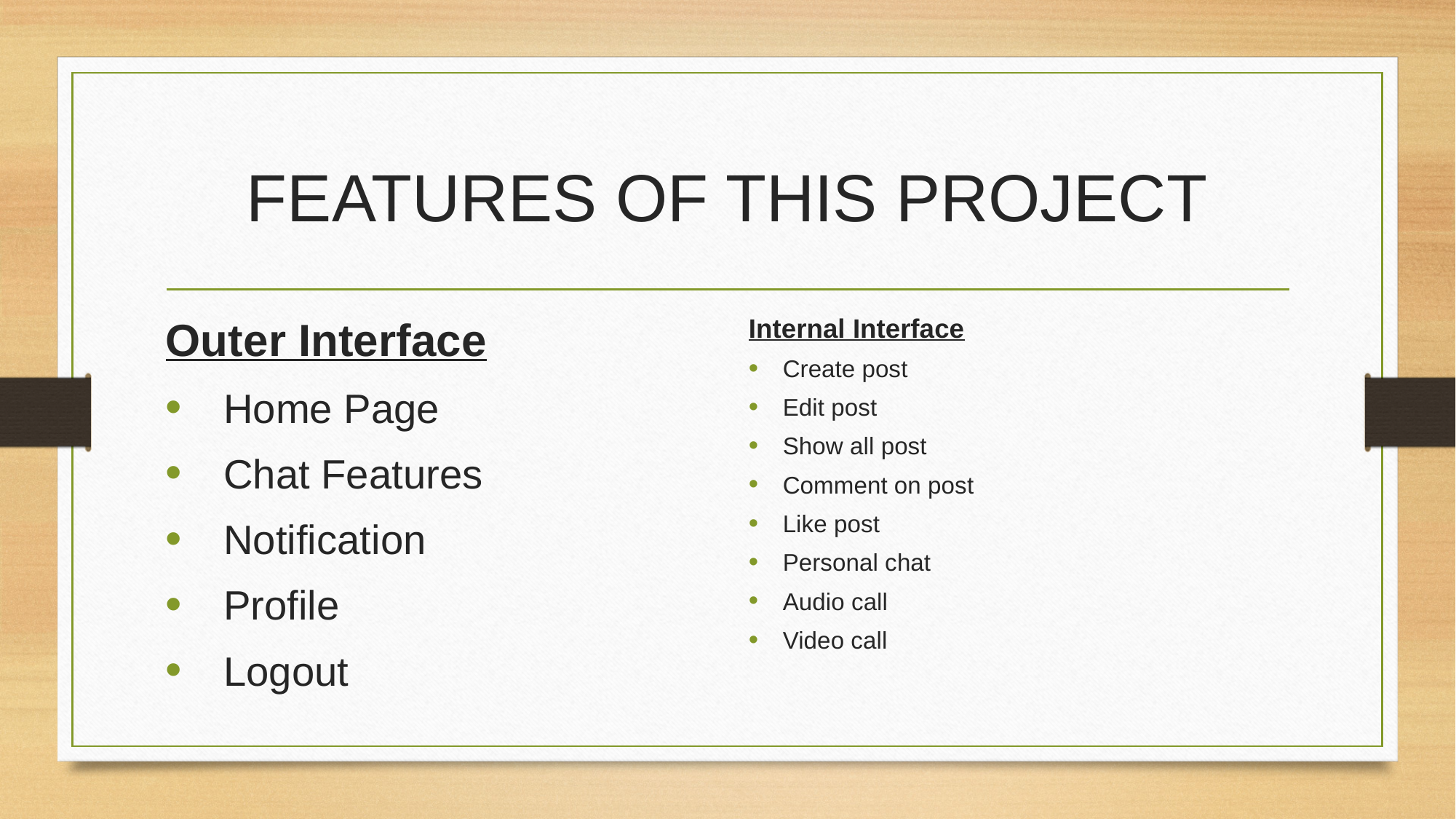

# FEATURES OF THIS PROJECT
Outer Interface
Home Page
Chat Features
Notification
Profile
Logout
Internal Interface
Create post
Edit post
Show all post
Comment on post
Like post
Personal chat
Audio call
Video call